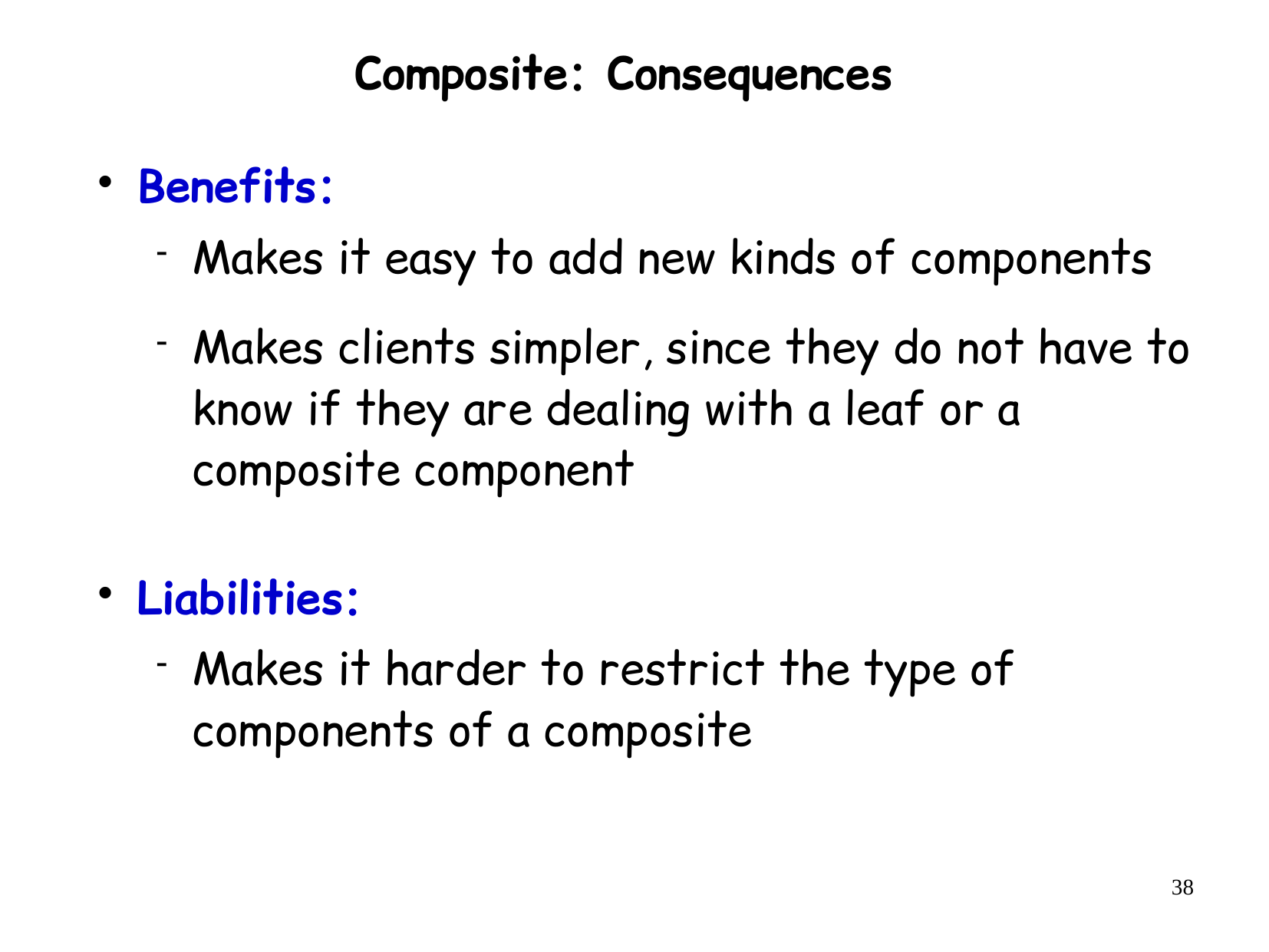

# Composite: Consequences
Benefits:
Makes it easy to add new kinds of components
Makes clients simpler, since they do not have to know if they are dealing with a leaf or a composite component
Liabilities:
Makes it harder to restrict the type of components of a composite